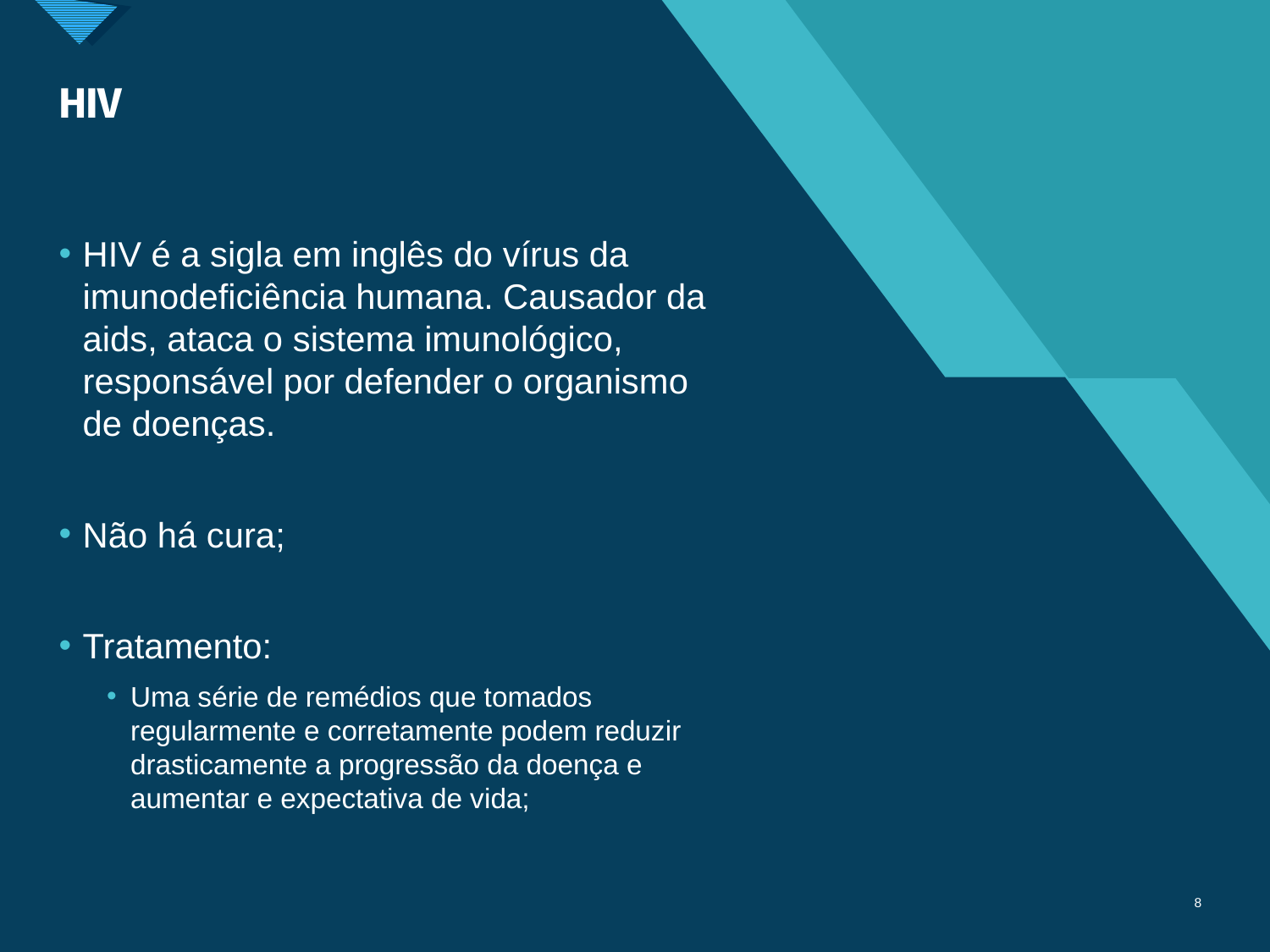

# HIV
HIV é a sigla em inglês do vírus da imunodeficiência humana. Causador da aids, ataca o sistema imunológico, responsável por defender o organismo de doenças.

Não há cura;

Tratamento:
Uma série de remédios que tomados regularmente e corretamente podem reduzir drasticamente a progressão da doença e aumentar e expectativa de vida;
8